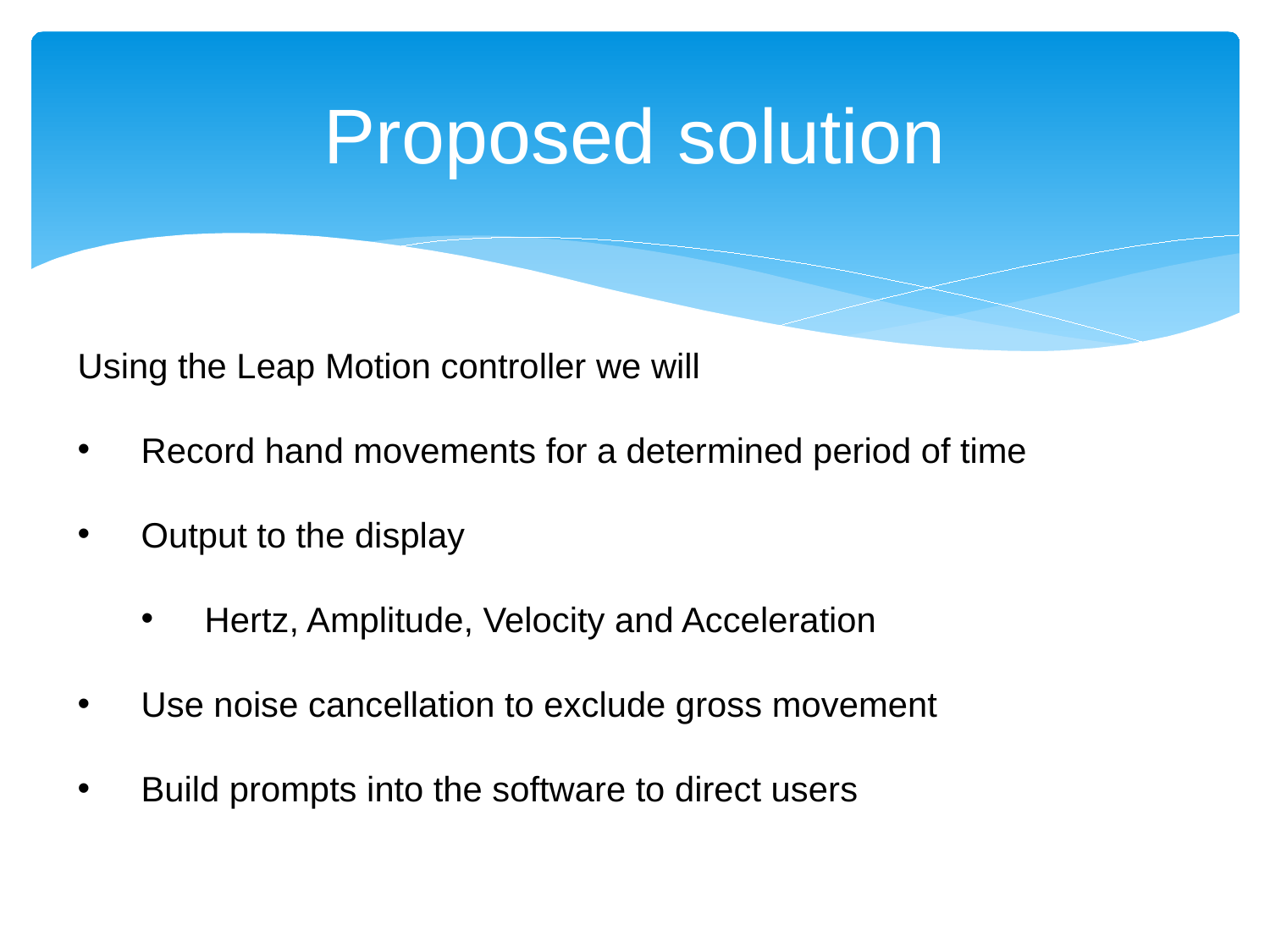

# Proposed solution
Using the Leap Motion controller we will

Record hand movements for a determined period of time

Output to the display

Hertz, Amplitude, Velocity and Acceleration

Use noise cancellation to exclude gross movement

Build prompts into the software to direct users